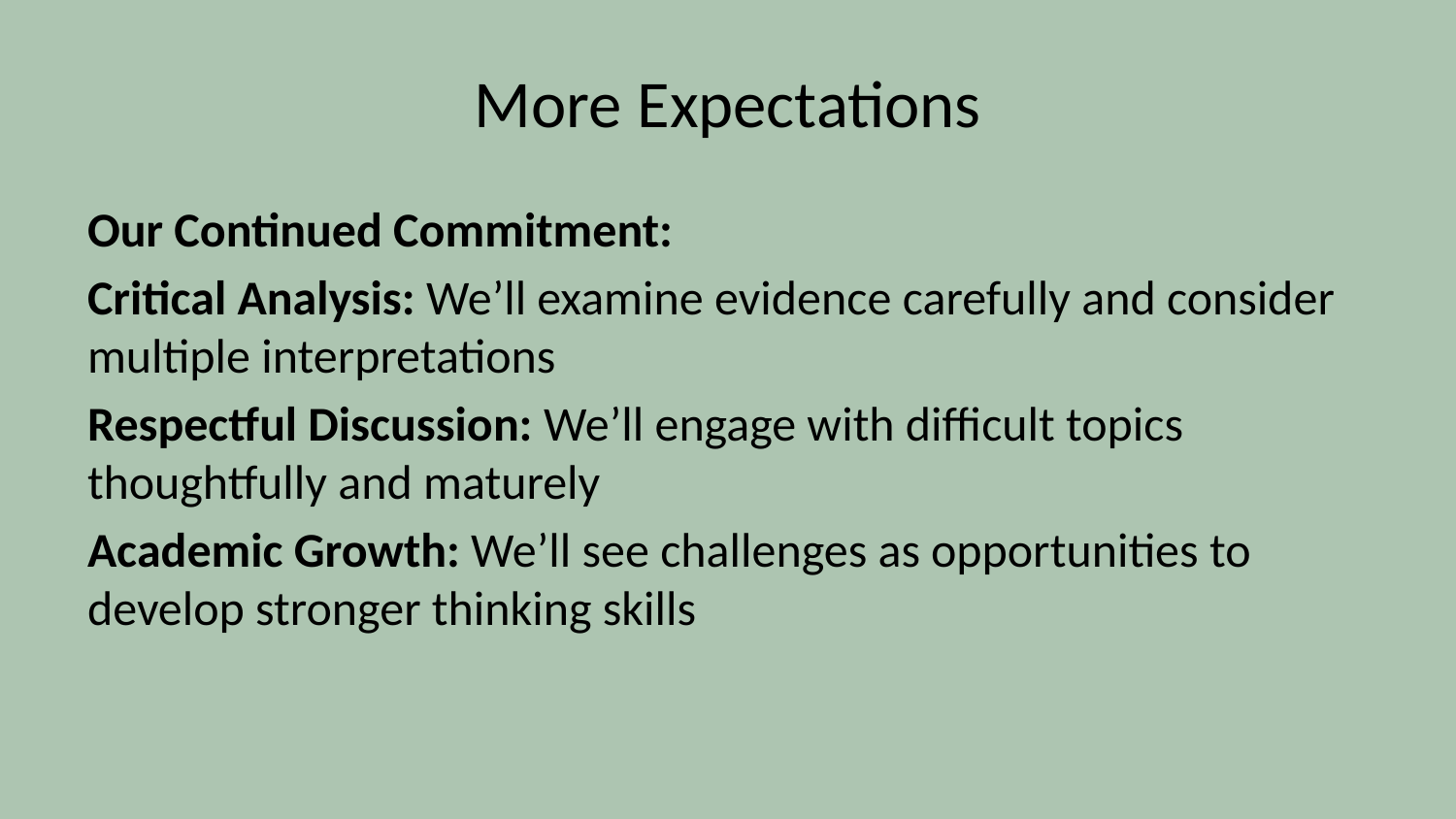

# More Expectations
Our Continued Commitment:
Critical Analysis: We’ll examine evidence carefully and consider multiple interpretations
Respectful Discussion: We’ll engage with difficult topics thoughtfully and maturely
Academic Growth: We’ll see challenges as opportunities to develop stronger thinking skills